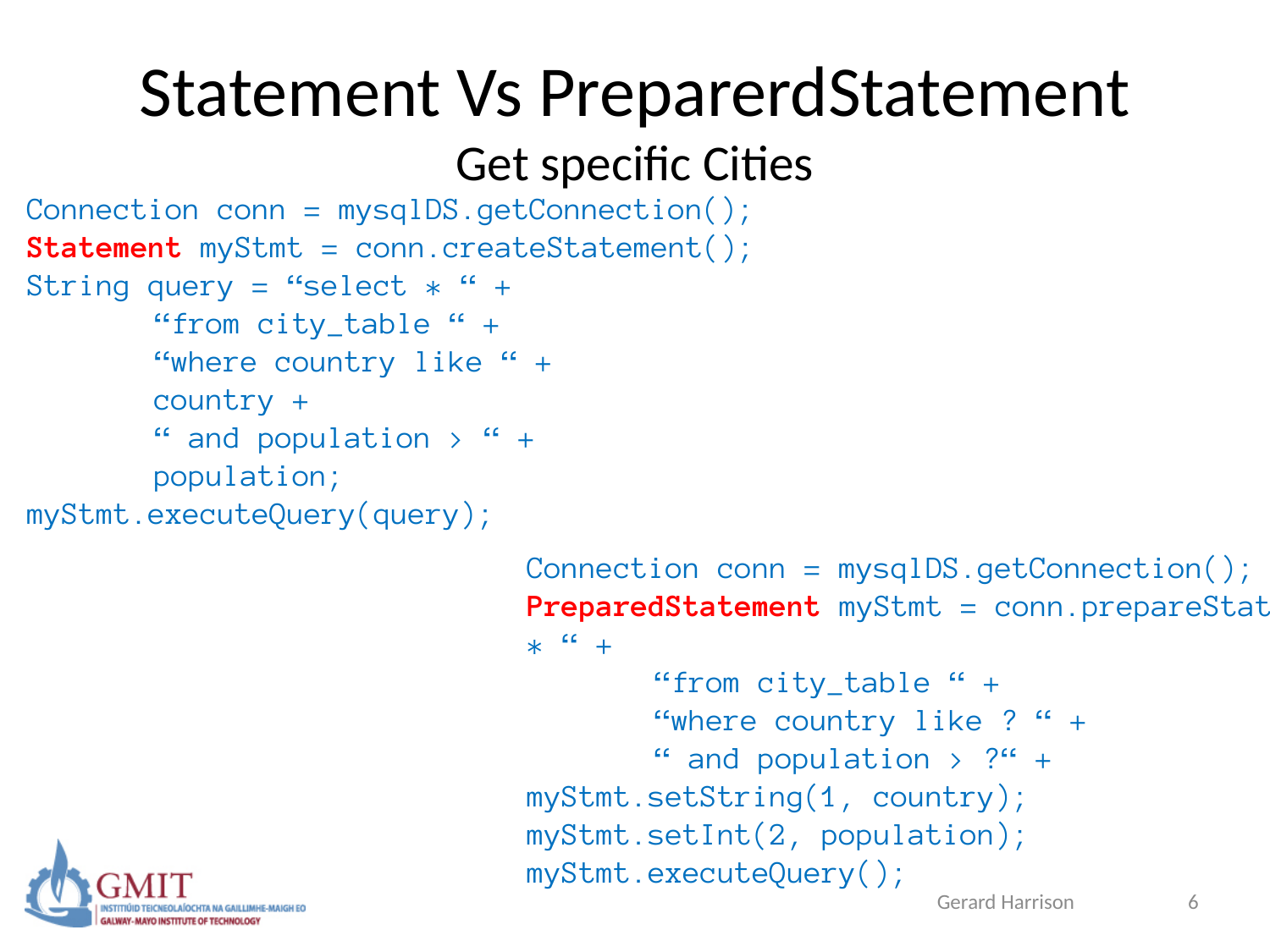

# Statement Vs PreparerdStatement Get specific Cities
Connection conn = mysqlDS.getConnection();
Statement myStmt = conn.createStatement();
String query = “select * “ +
	“from city_table “ +
	“where country like “ +
	country +
	“ and population > “ +
	population;
myStmt.executeQuery(query);

Connection conn = mysqlDS.getConnection();
PreparedStatement myStmt = conn.prepareStatement(“select * “ +
	“from city_table “ +
	“where country like ? “ +
	“ and population > ?“ +
myStmt.setString(1, country);
myStmt.setInt(2, population);
myStmt.executeQuery();

Gerard Harrison
6